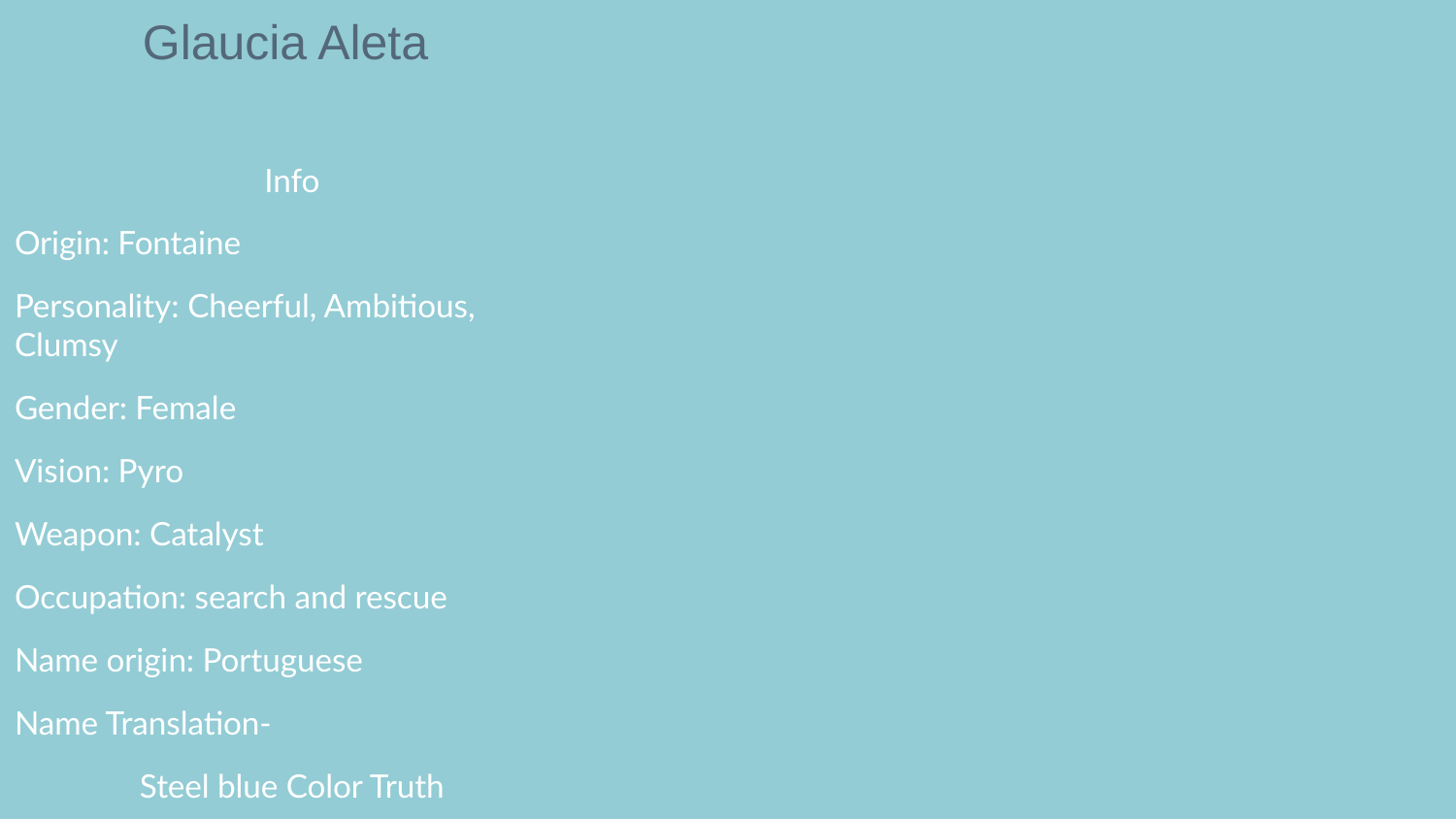

# Glaucia Aleta
Info
Origin: Fontaine
Personality: Cheerful, Ambitious, Clumsy
Gender: Female
Vision: Pyro
Weapon: Catalyst
Occupation: search and rescue
Name origin: Portuguese
Name Translation-
Steel blue Color Truth